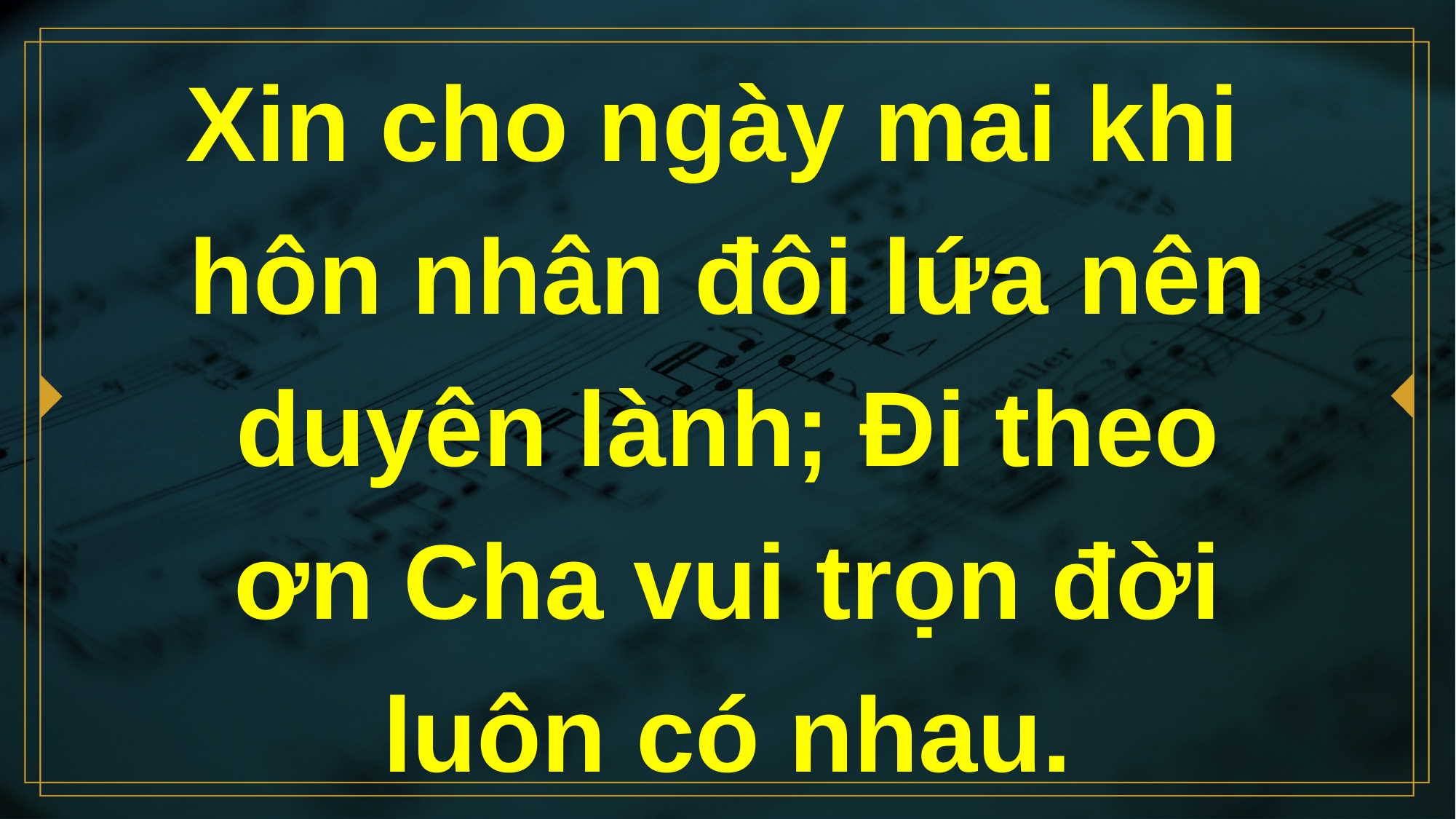

# Xin cho ngày mai khi hôn nhân đôi lứa nên duyên lành; Đi theo ơn Cha vui trọn đời luôn có nhau.